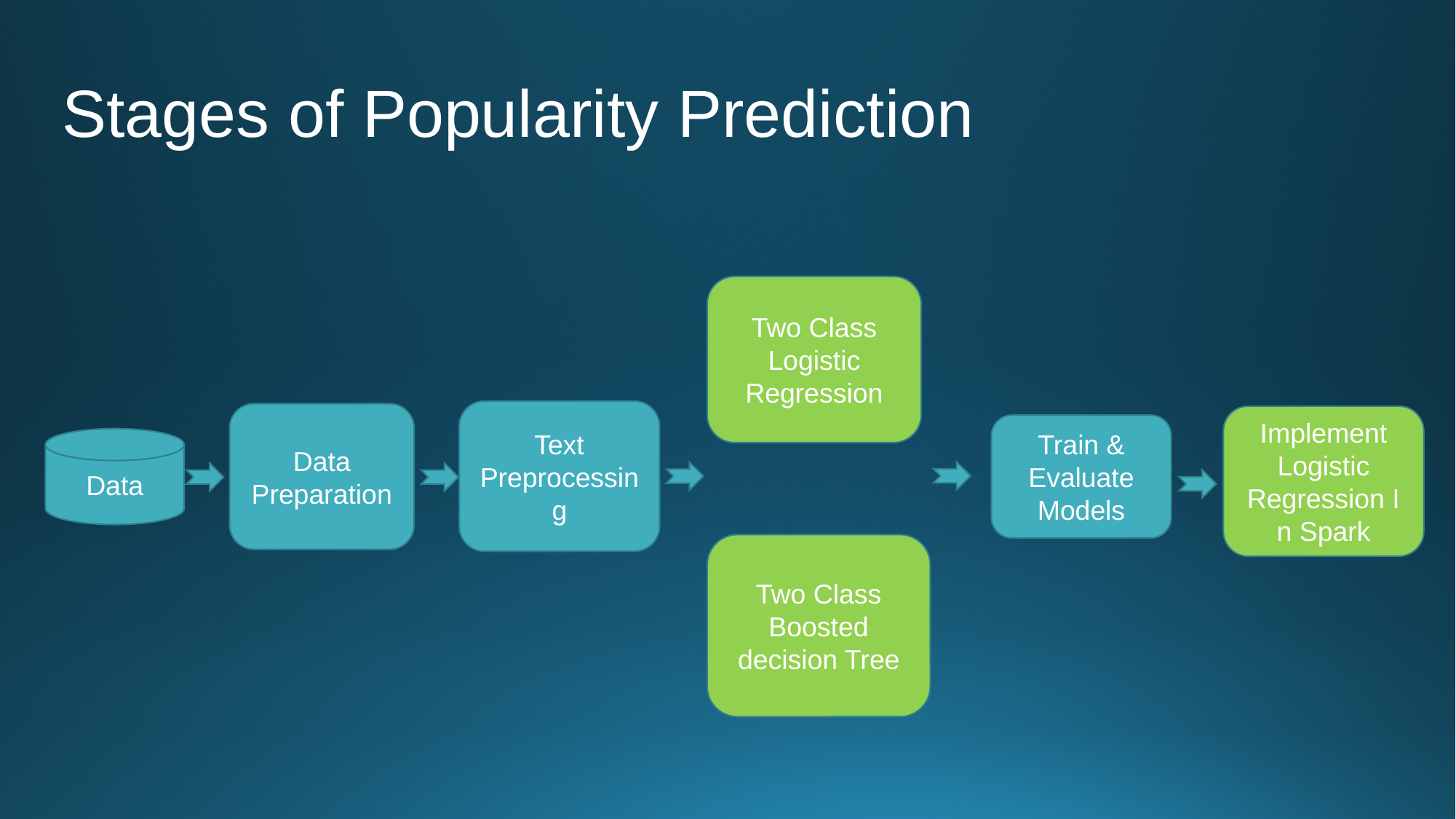

# Stages of Popularity Prediction
Two Class Logistic Regression
Text Preprocessing
Data
Preparation
Implement Logistic Regression In Spark
Train & Evaluate Models
Data

Two Class Boosted decision Tree